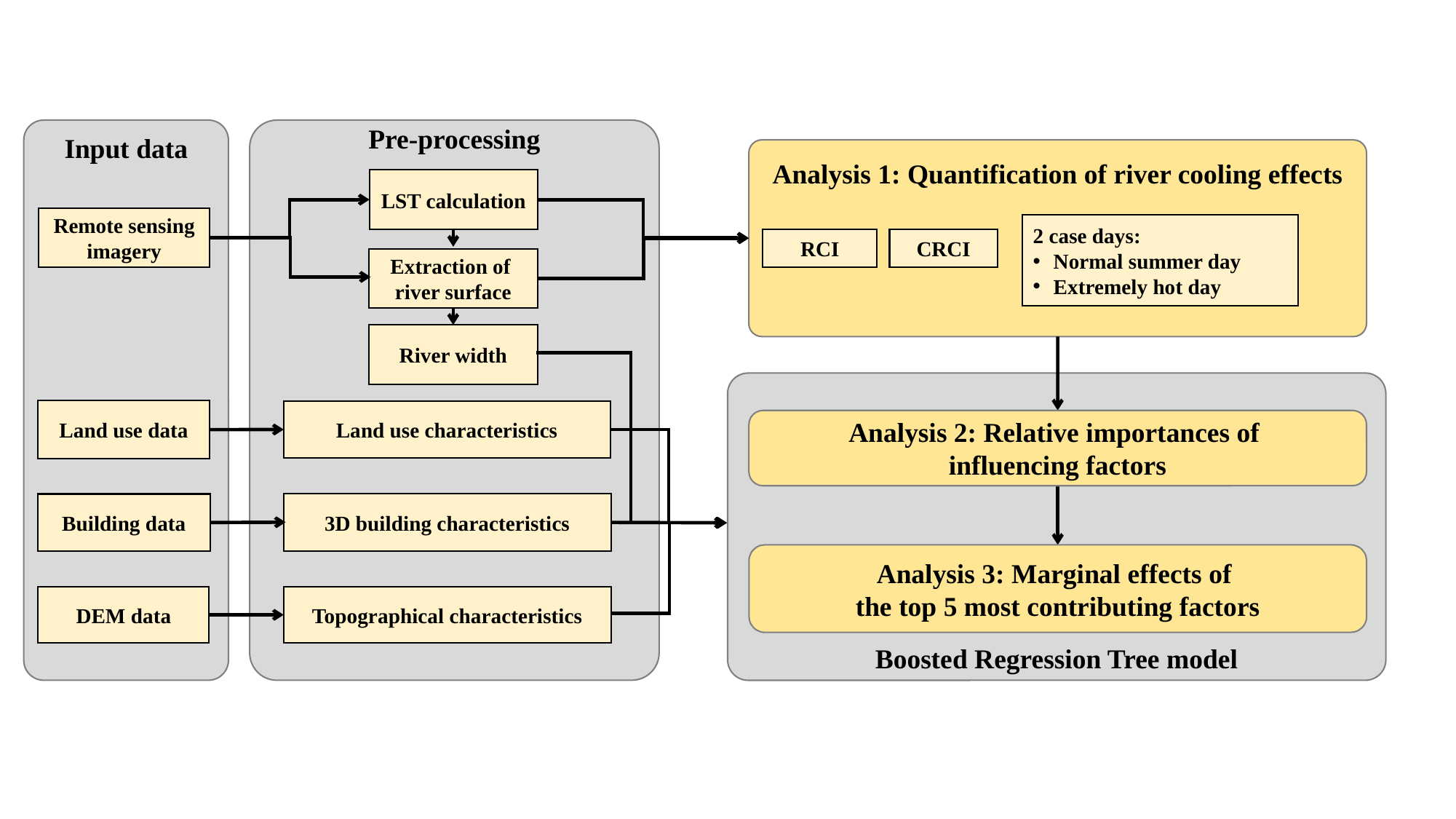

Input data

Pre-processing

Analysis 1: Quantification of river cooling effects

LST calculation
Remote sensing imagery
2 case days:
Normal summer day
Extremely hot day
RCI
CRCI
Extraction of
river surface
River width

Boosted Regression Tree model
Land use data
Land use characteristics
Analysis 2: Relative importances of
influencing factors
3D building characteristics
Building data
Analysis 3: Marginal effects of
the top 5 most contributing factors
DEM data
Topographical characteristics